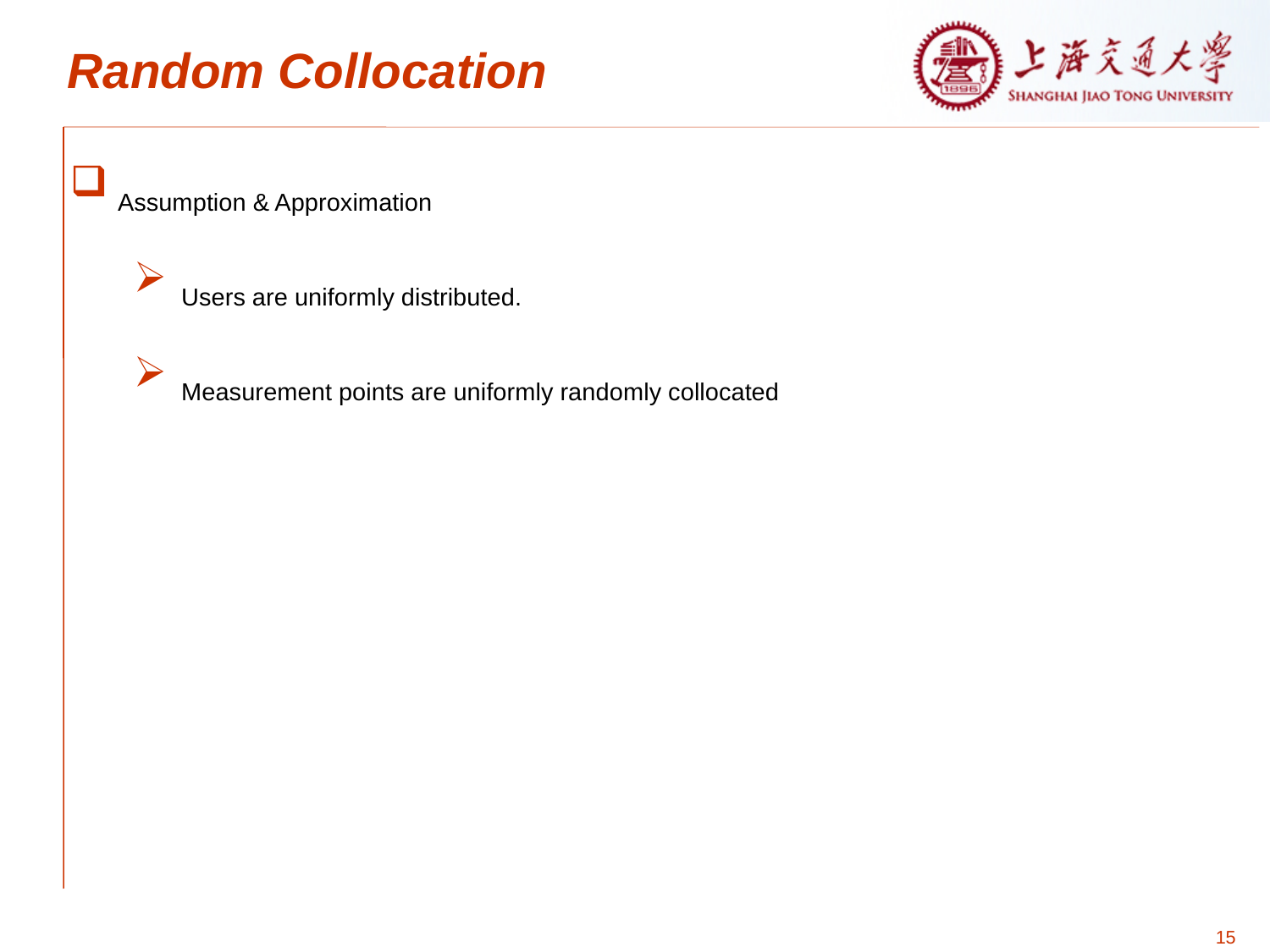

# Random Collocation
Assumption & Approximation
Users are uniformly distributed.
Measurement points are uniformly randomly collocated

15